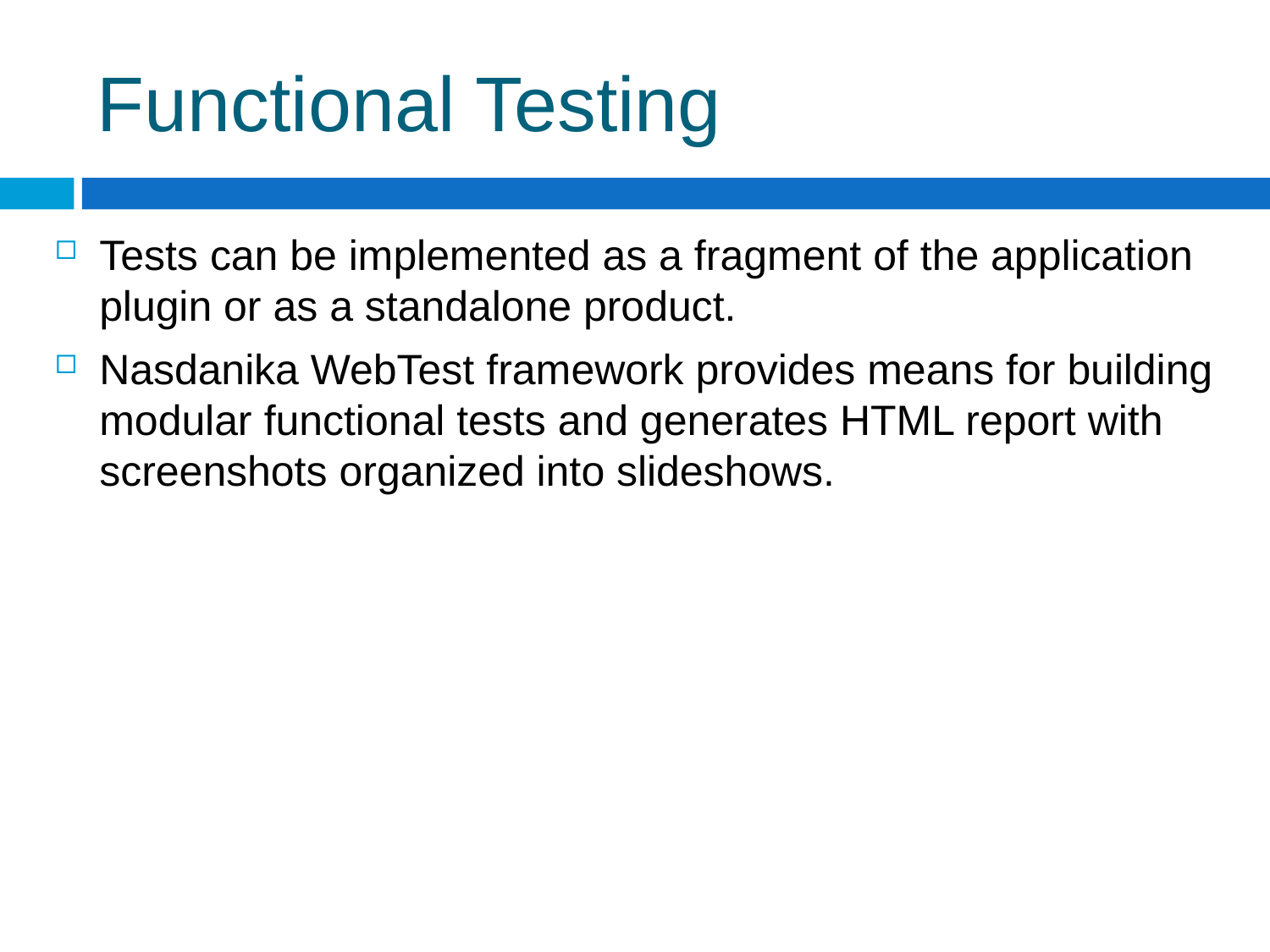

# Functional Testing
Tests can be implemented as a fragment of the application plugin or as a standalone product.
Nasdanika WebTest framework provides means for building modular functional tests and generates HTML report with screenshots organized into slideshows.